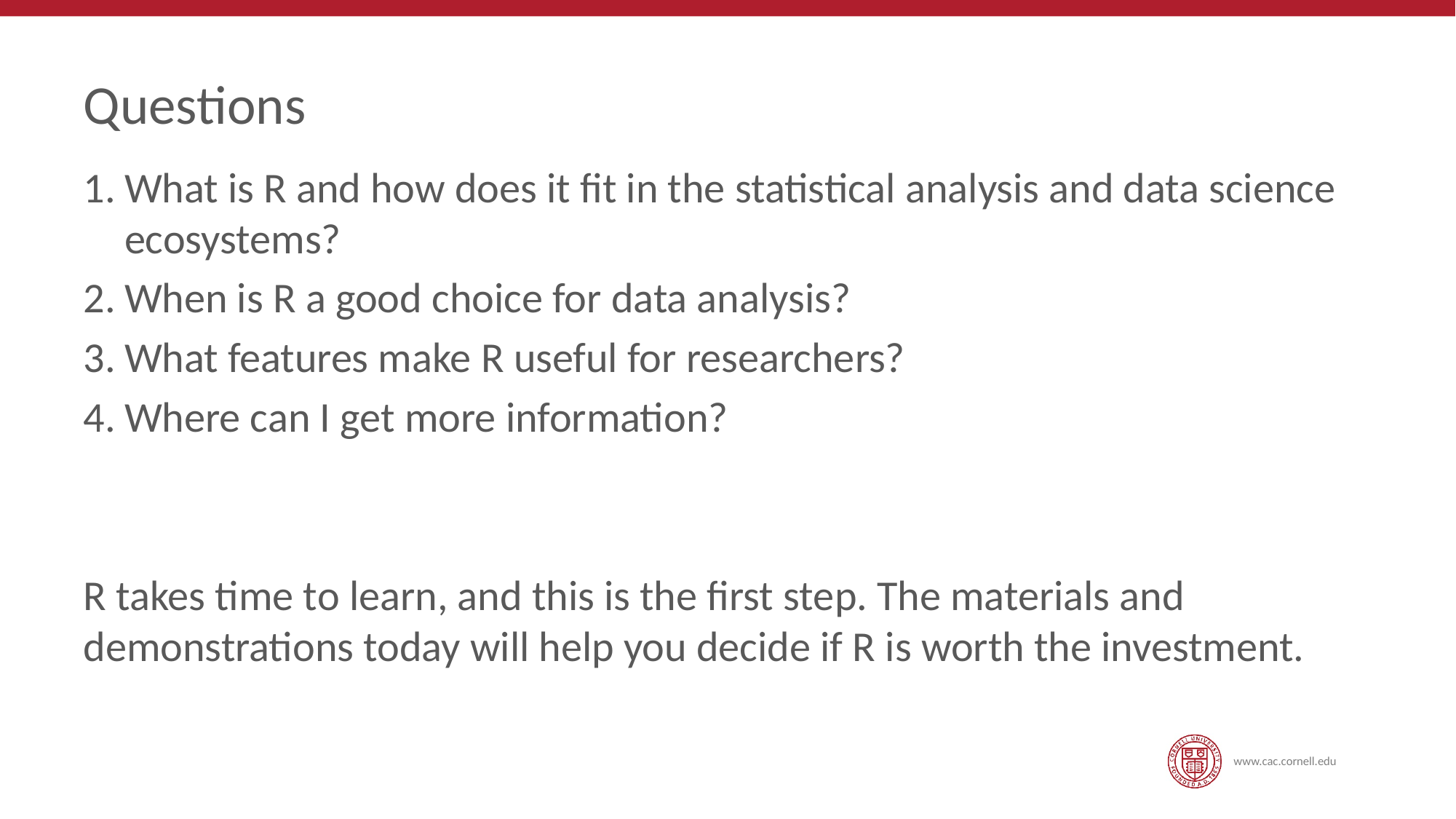

# Questions
What is R and how does it fit in the statistical analysis and data science ecosystems?
When is R a good choice for data analysis?
What features make R useful for researchers?
Where can I get more information?

R takes time to learn, and this is the first step. The materials and demonstrations today will help you decide if R is worth the investment.